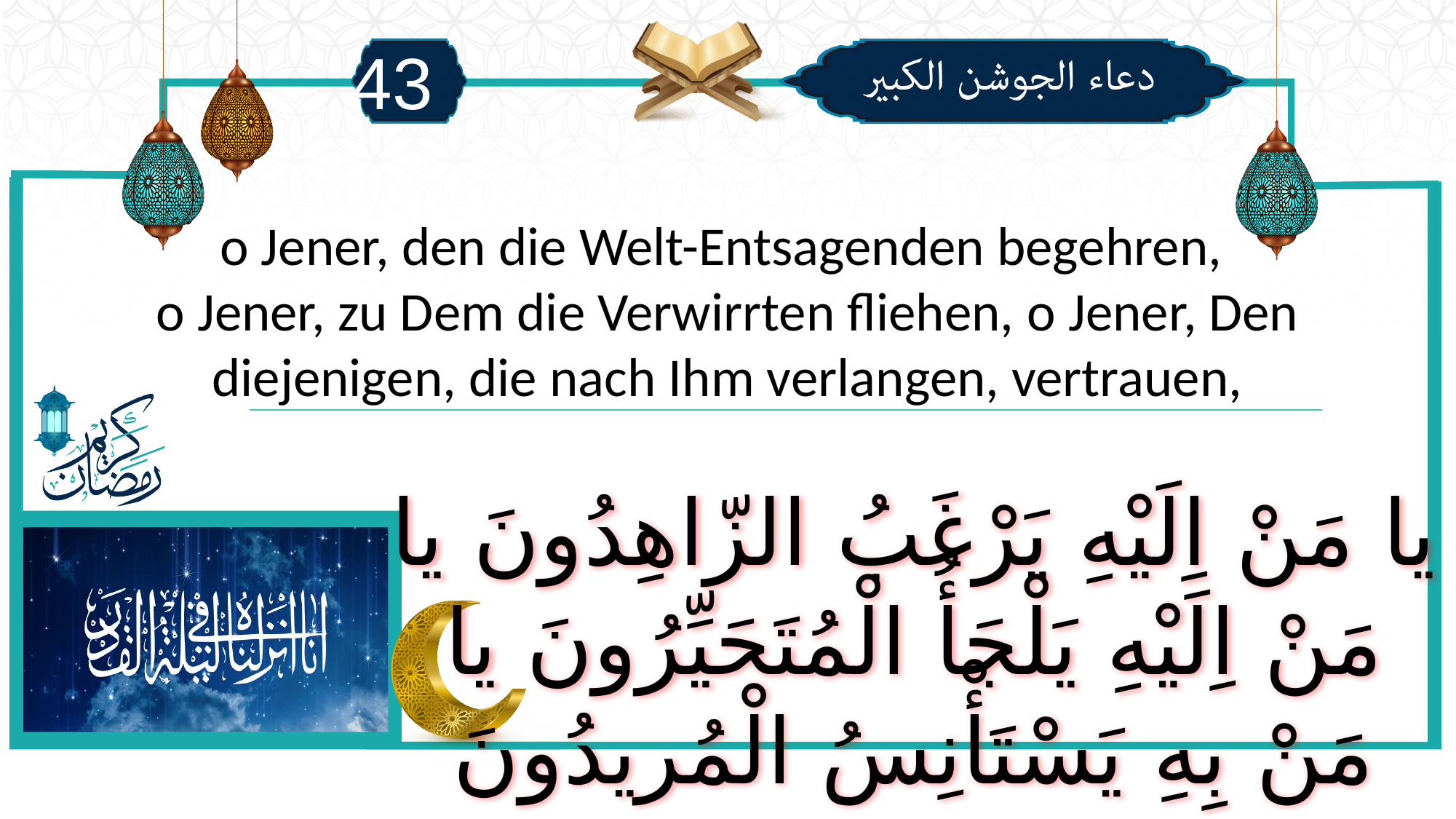

43
o Jener, den die Welt-Entsagenden begehren,
o Jener, zu Dem die Verwirrten fliehen, o Jener, Den diejenigen, die nach Ihm verlangen, vertrauen,
يا مَنْ اِلَيْهِ يَرْغَبُ الزّاهِدُونَ يا مَنْ اِلَيْهِ يَلْجَأُ الْمُتَحَيِّرُونَ يا مَنْ بِهِ يَسْتَأْنِسُ الْمُريدُونَ